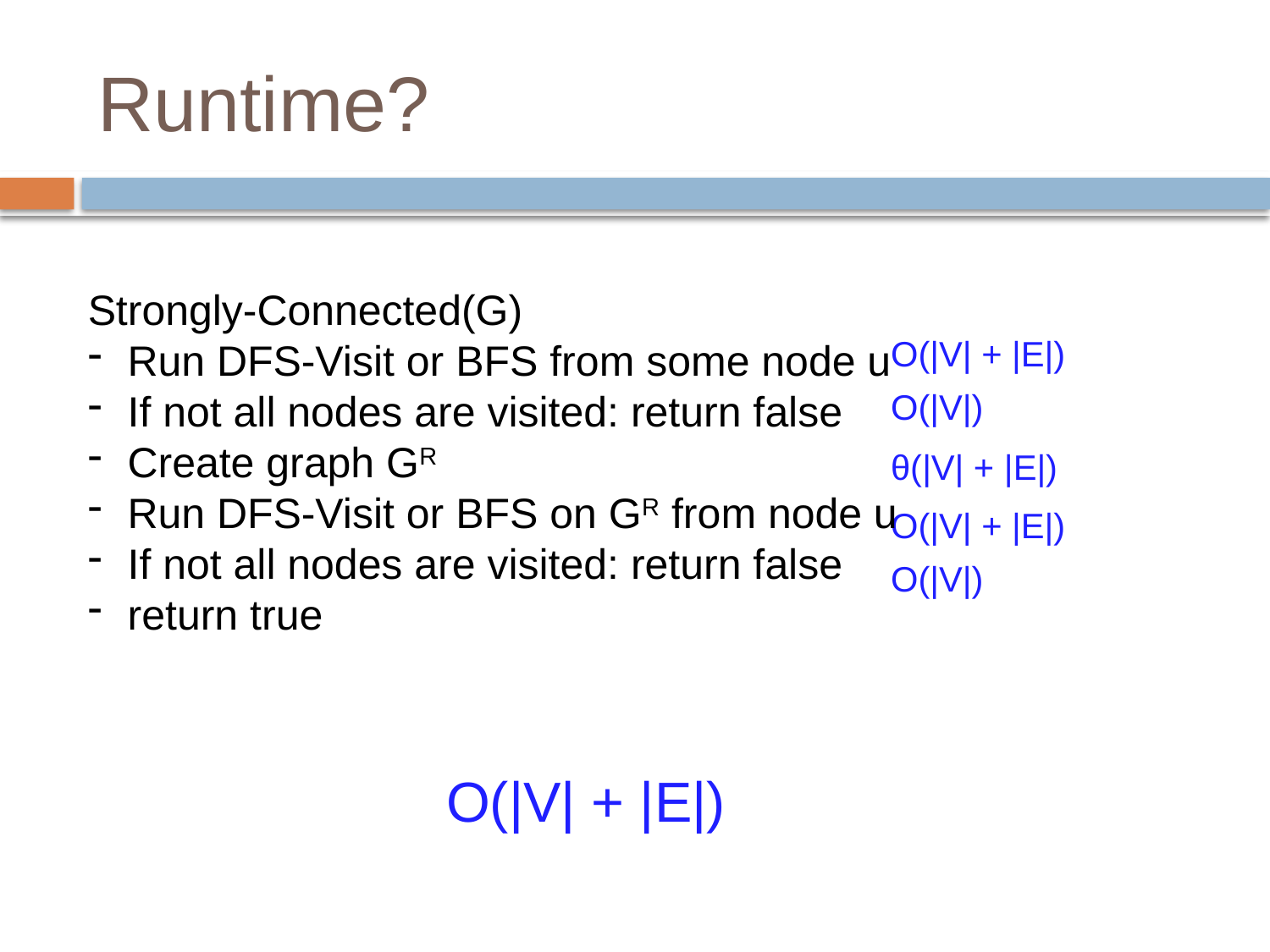

# Runtime?
Strongly-Connected(G)
Run DFS-Visit or BFS from some node u
If not all nodes are visited: return false
Create graph GR
Run DFS-Visit or BFS on GR from node u
If not all nodes are visited: return false
return true
O(|V| + |E|)
O(|V|)
θ(|V| + |E|)
O(|V| + |E|)
O(|V|)
O(|V| + |E|)